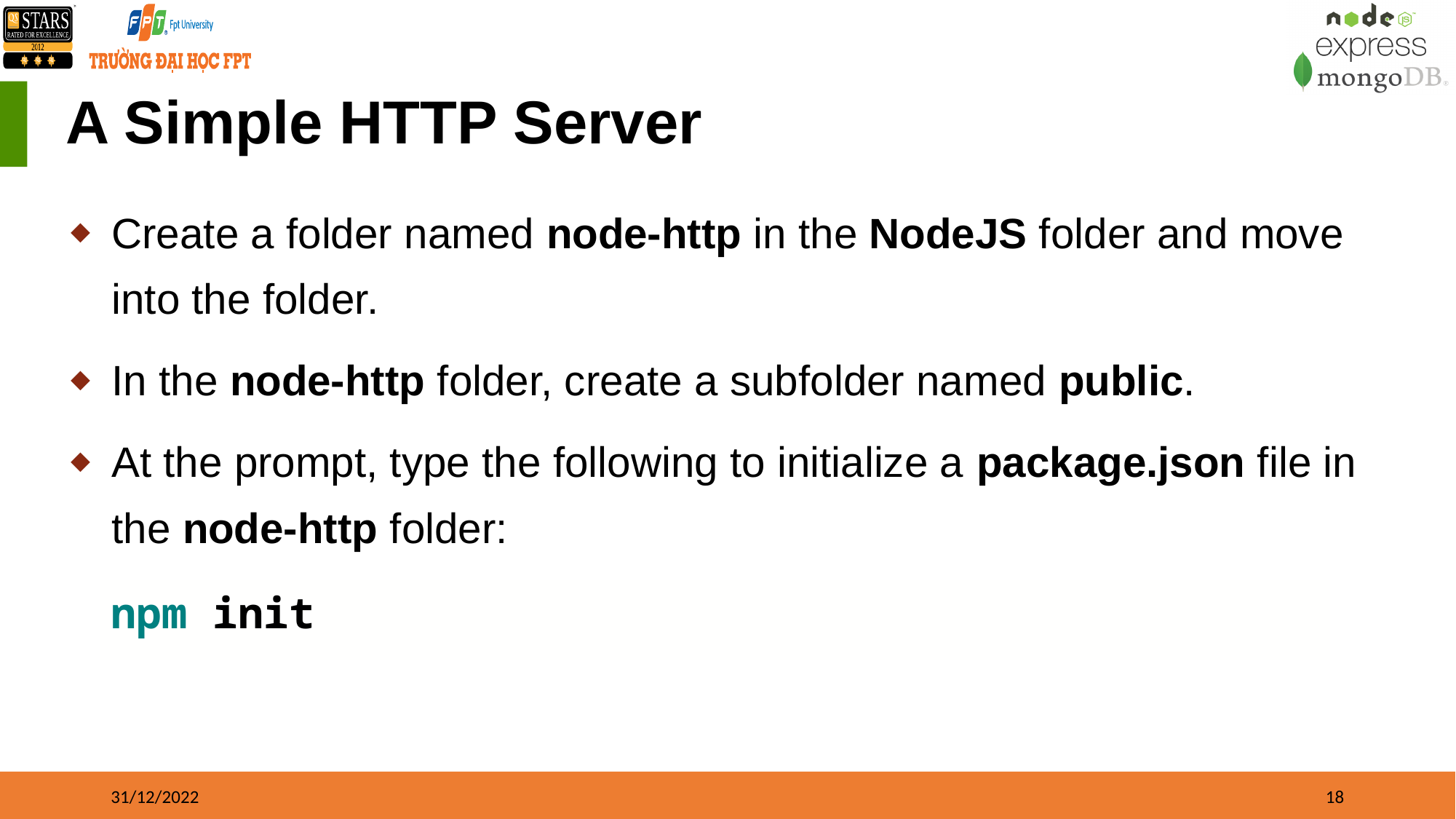

# A Simple HTTP Server
Create a folder named node-http in the NodeJS folder and move into the folder.
In the node-http folder, create a subfolder named public.
At the prompt, type the following to initialize a package.json file in the node-http folder:
npm init
31/12/2022
18